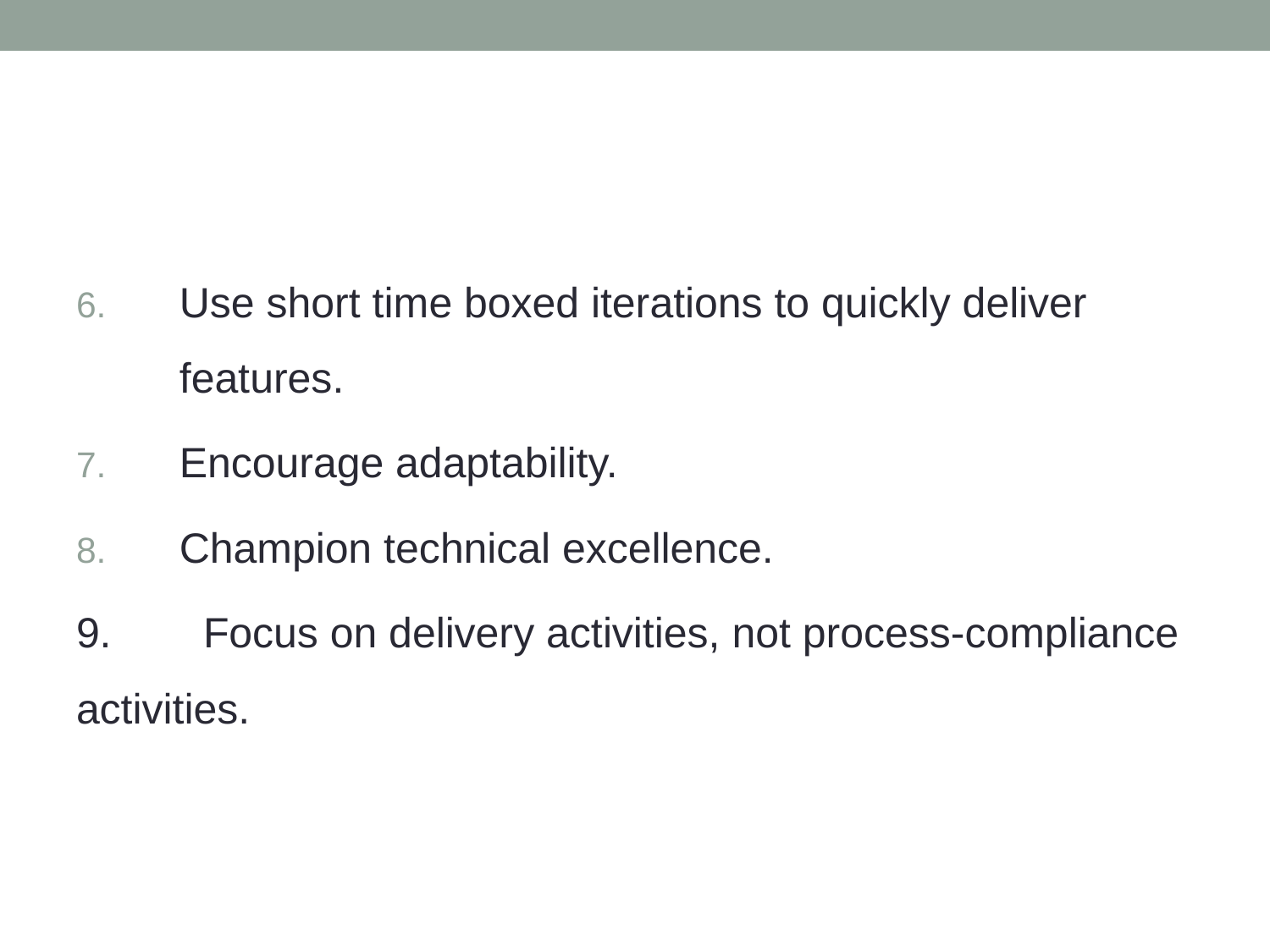

Use short time boxed iterations to quickly deliver features.
Encourage adaptability.
Champion technical excellence.
9.	Focus on delivery activities, not process-compliance activities.